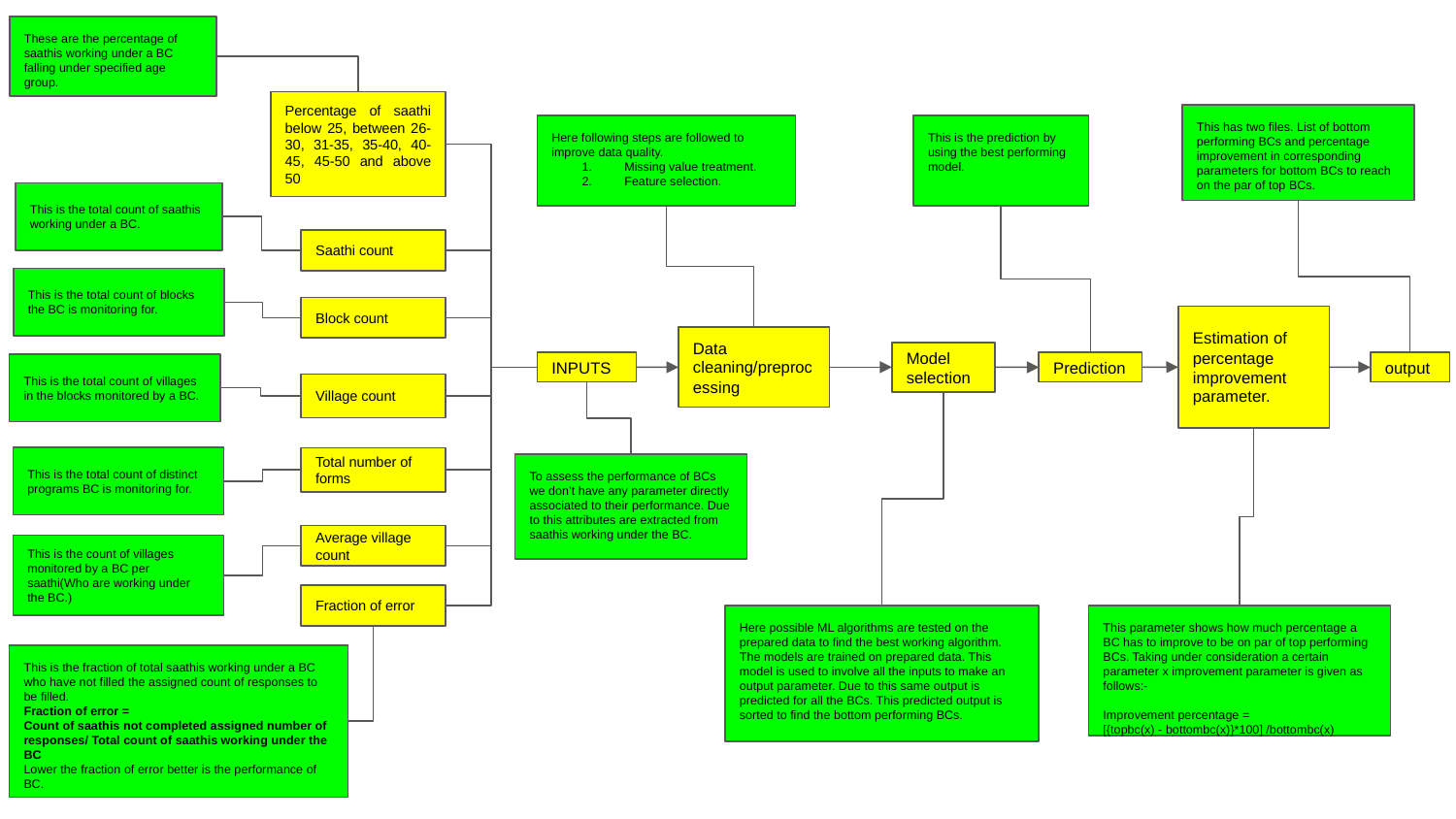

These are the percentage of saathis working under a BC falling under specified age group.
Percentage of saathi below 25, between 26-30, 31-35, 35-40, 40-45, 45-50 and above 50
This has two files. List of bottom performing BCs and percentage improvement in corresponding parameters for bottom BCs to reach on the par of top BCs.
Here following steps are followed to improve data quality.
Missing value treatment.
Feature selection.
This is the prediction by using the best performing model.
This is the total count of saathis working under a BC.
Saathi count
This is the total count of blocks the BC is monitoring for.
Block count
Estimation of percentage improvement parameter.
Data cleaning/preprocessing
Model selection
INPUTS
Prediction
output
This is the total count of villages in the blocks monitored by a BC.
Village count
This is the total count of distinct programs BC is monitoring for.
Total number of forms
To assess the performance of BCs we don’t have any parameter directly associated to their performance. Due to this attributes are extracted from saathis working under the BC.
Average village count
This is the count of villages monitored by a BC per saathi(Who are working under the BC.)
Fraction of error
This parameter shows how much percentage a BC has to improve to be on par of top performing BCs. Taking under consideration a certain parameter x improvement parameter is given as follows:-

Improvement percentage =
[{topbc(x) - bottombc(x)}*100] /bottombc(x)
Here possible ML algorithms are tested on the prepared data to find the best working algorithm. The models are trained on prepared data. This model is used to involve all the inputs to make an output parameter. Due to this same output is predicted for all the BCs. This predicted output is sorted to find the bottom performing BCs.
This is the fraction of total saathis working under a BC who have not filled the assigned count of responses to be filled.
Fraction of error =
Count of saathis not completed assigned number of responses/ Total count of saathis working under the BC
Lower the fraction of error better is the performance of BC.